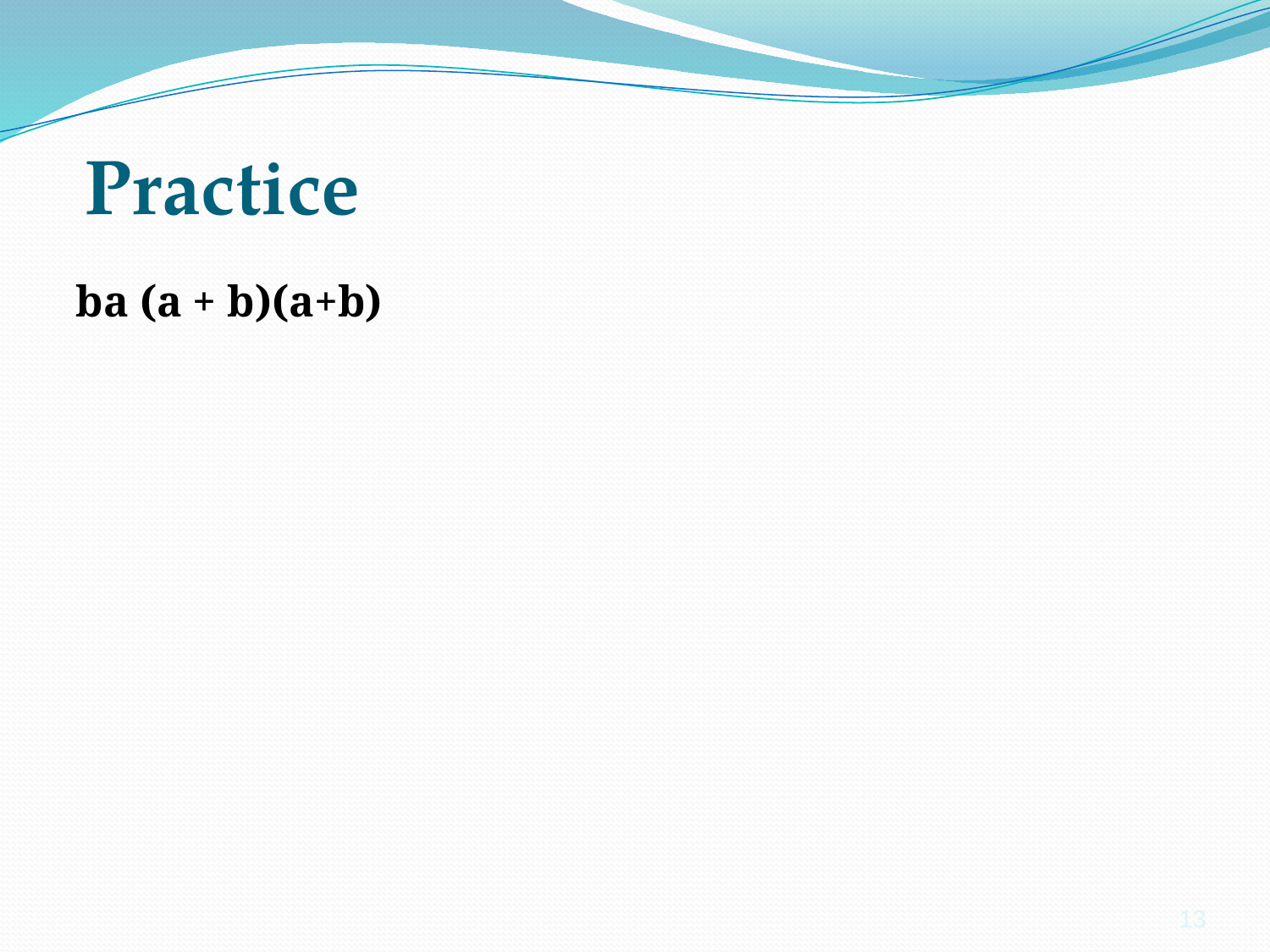

# Practice
ba (a + b)(a+b)

13